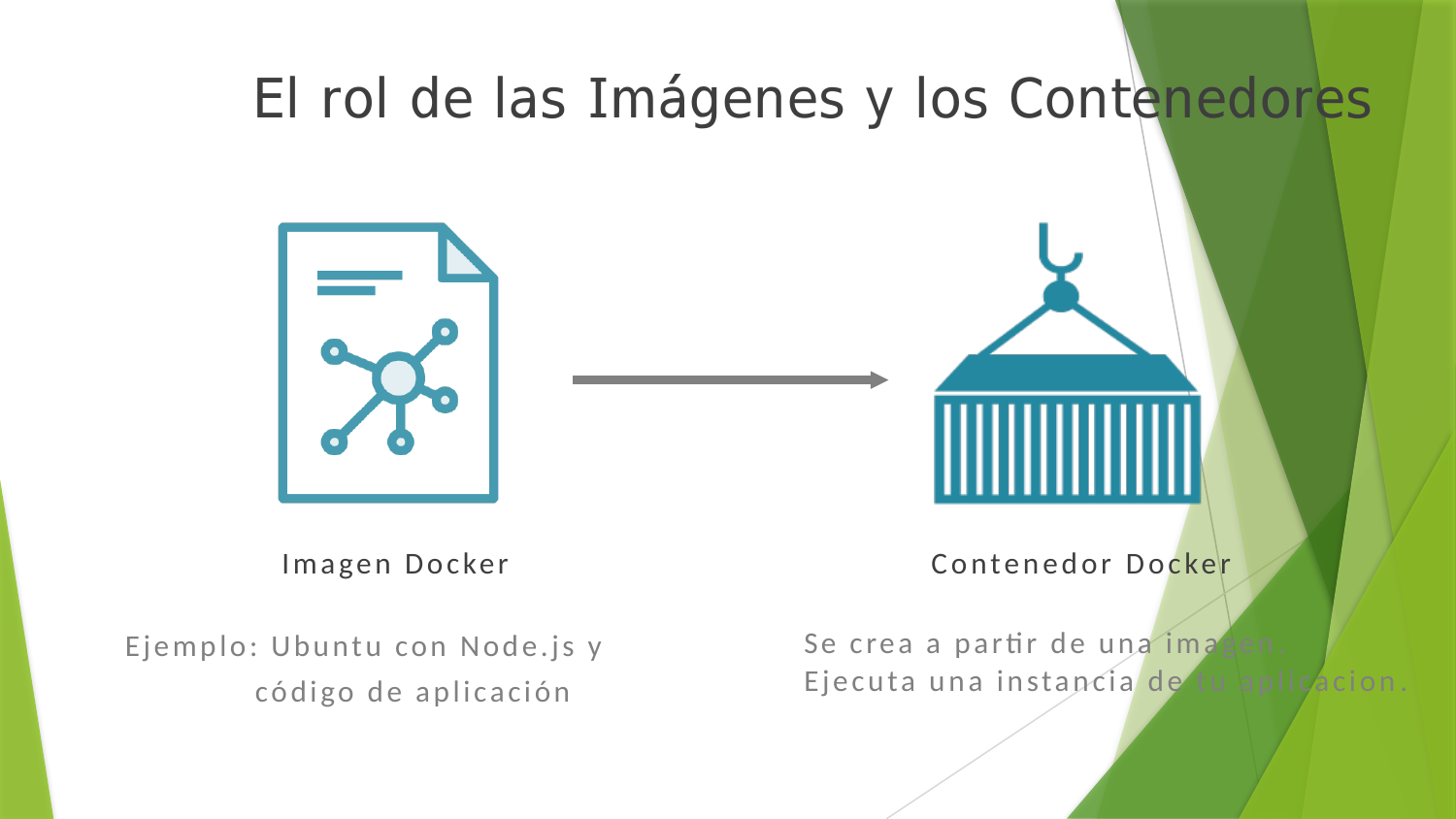

# El rol de las Imágenes y los Contenedores

Imagen Docker
Contenedor Docker
Ejemplo: Ubuntu con Node.js y código de aplicación
Se crea a partir de una imagen.
Ejecuta una instancia de tu aplicacion.